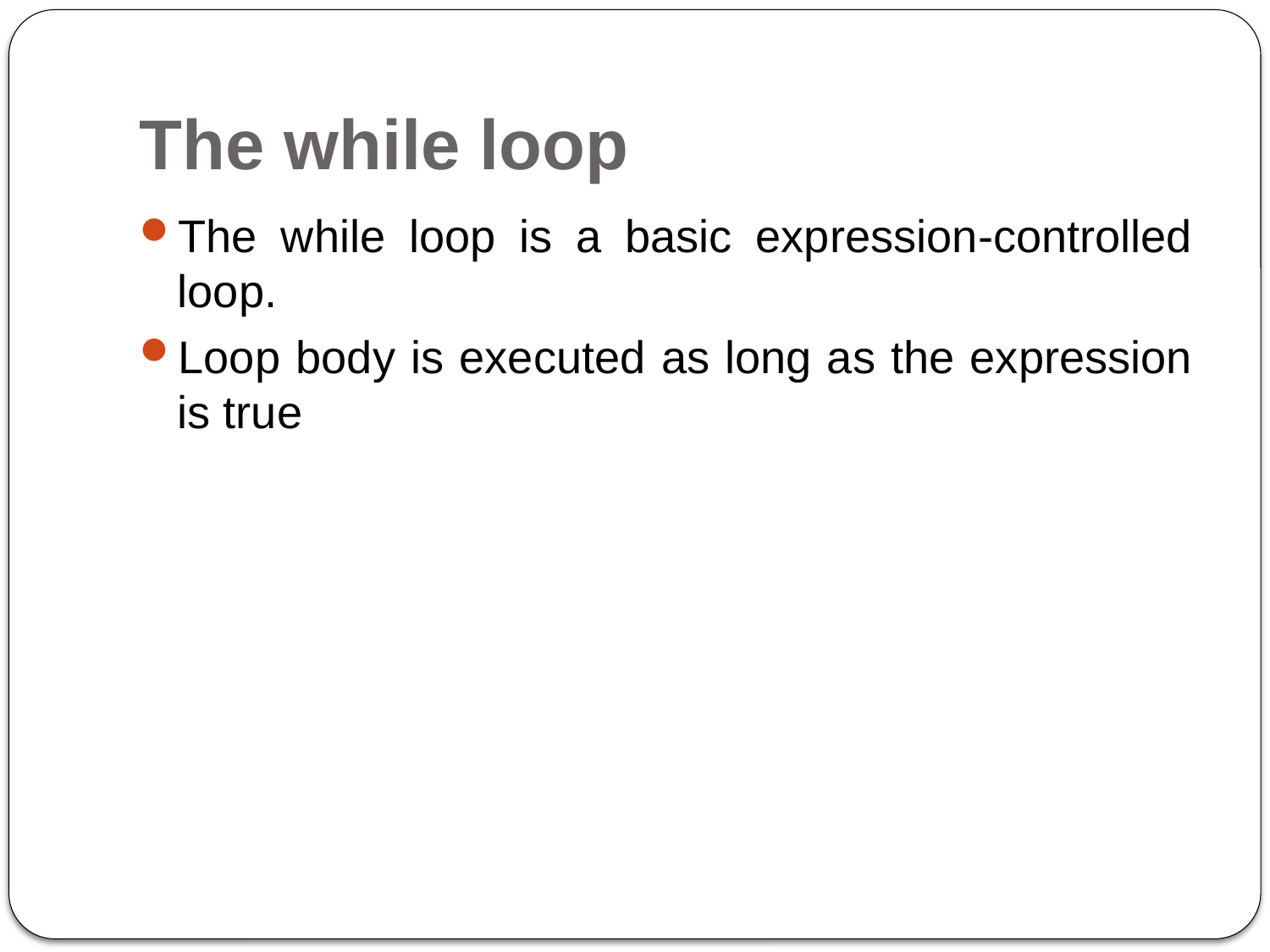

# The while loop
The while loop is a basic expression-controlled loop.
Loop body is executed as long as the expression is true